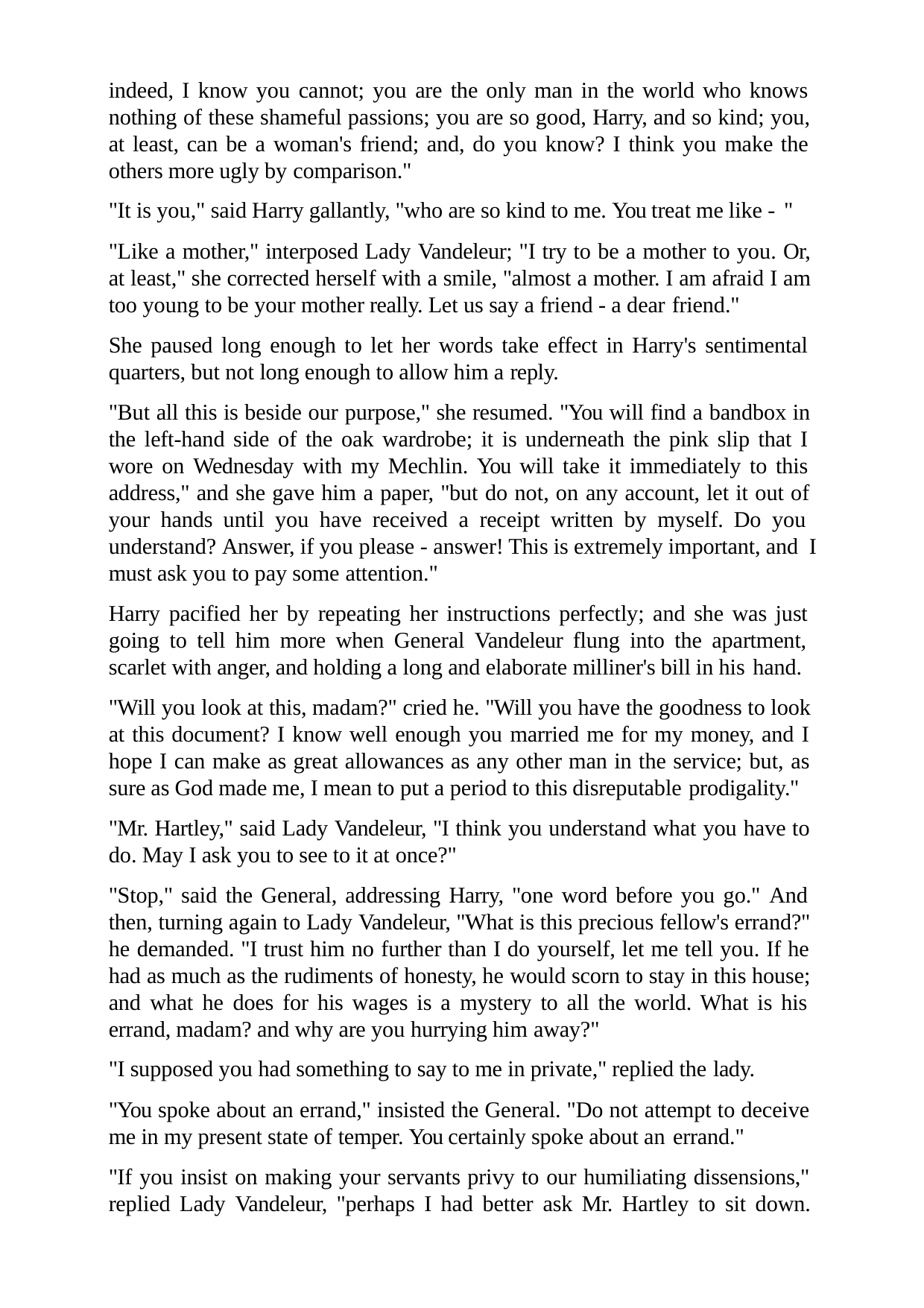

indeed, I know you cannot; you are the only man in the world who knows  nothing of these shameful passions; you are so good, Harry, and so kind; you,  at least, can be a woman's friend; and, do you know? I think you make the  others more ugly by comparison."
"It is you," said Harry gallantly, "who are so kind to me. You treat me like - "
"Like a mother," interposed Lady Vandeleur; "I try to be a mother to you. Or,  at least," she corrected herself with a smile, "almost a mother. I am afraid I am  too young to be your mother really. Let us say a friend - a dear friend."
She paused long enough to let her words take effect in Harry's sentimental  quarters, but not long enough to allow him a reply.
"But all this is beside our purpose," she resumed. "You will find a bandbox in  the left-hand side of the oak wardrobe; it is underneath the pink slip that I  wore on Wednesday with my Mechlin. You will take it immediately to this  address," and she gave him a paper, "but do not, on any account, let it out of  your hands until you have received a receipt written by myself. Do you  understand? Answer, if you please - answer! This is extremely important, and  I must ask you to pay some attention."
Harry pacified her by repeating her instructions perfectly; and she was just  going to tell him more when General Vandeleur flung into the apartment,  scarlet with anger, and holding a long and elaborate milliner's bill in his hand.
"Will you look at this, madam?" cried he. "Will you have the goodness to look  at this document? I know well enough you married me for my money, and I  hope I can make as great allowances as any other man in the service; but, as  sure as God made me, I mean to put a period to this disreputable prodigality."
"Mr. Hartley," said Lady Vandeleur, "I think you understand what you have to  do. May I ask you to see to it at once?"
"Stop," said the General, addressing Harry, "one word before you go." And  then, turning again to Lady Vandeleur, "What is this precious fellow's errand?"  he demanded. "I trust him no further than I do yourself, let me tell you. If he  had as much as the rudiments of honesty, he would scorn to stay in this house;  and what he does for his wages is a mystery to all the world. What is his  errand, madam? and why are you hurrying him away?"
"I supposed you had something to say to me in private," replied the lady.
"You spoke about an errand," insisted the General. "Do not attempt to deceive  me in my present state of temper. You certainly spoke about an errand."
"If you insist on making your servants privy to our humiliating dissensions,"  replied Lady Vandeleur, "perhaps I had better ask Mr. Hartley to sit down.